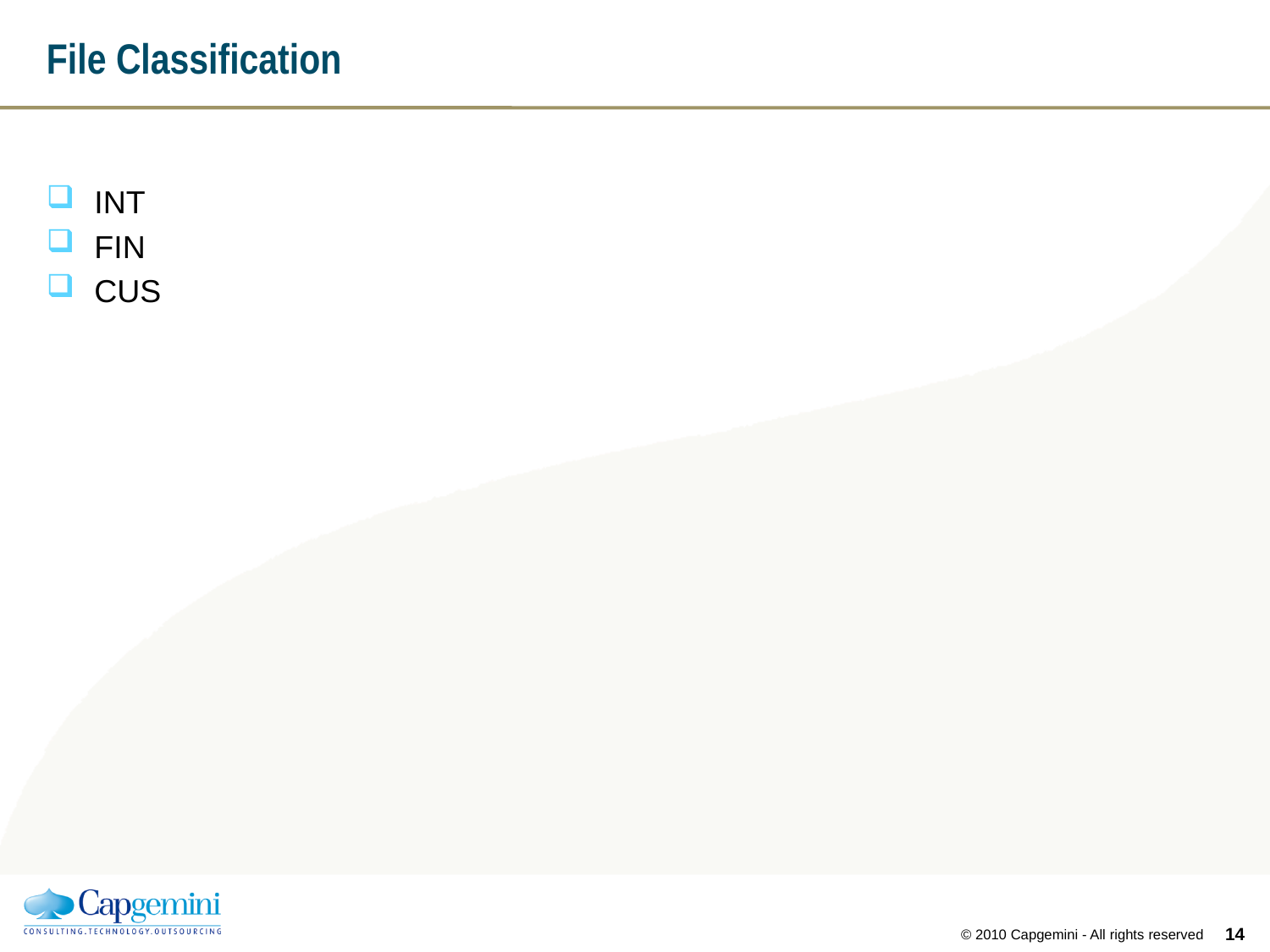

# File Classification
INT
FIN
CUS
14
© 2010 Capgemini - All rights reserved